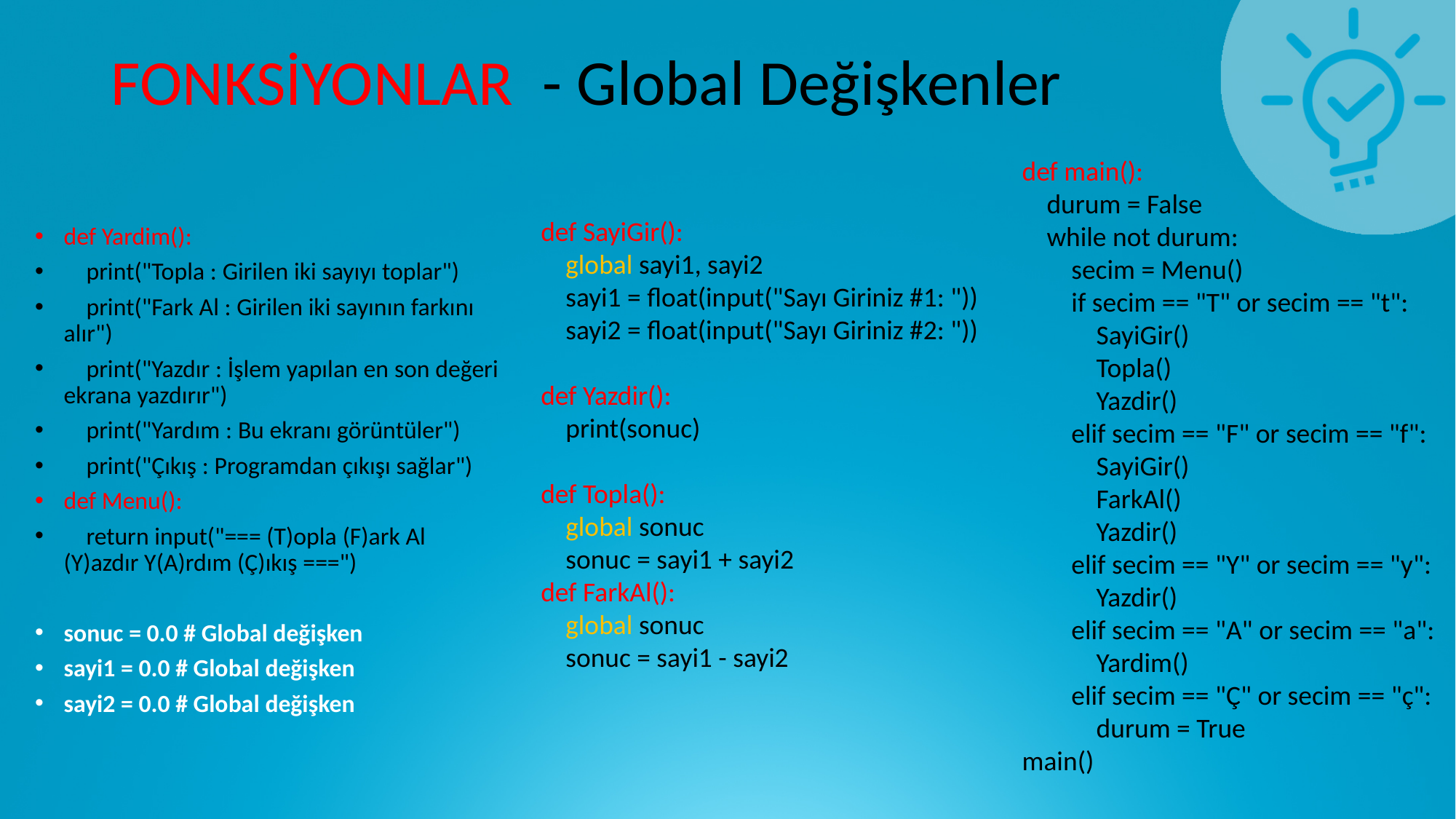

# FONKSİYONLAR  - Global Değişkenler
def main():
    durum = False
    while not durum:
        secim = Menu()
        if secim == "T" or secim == "t":
            SayiGir()
            Topla()
            Yazdir()
        elif secim == "F" or secim == "f":
            SayiGir()
            FarkAl()
            Yazdir()
        elif secim == "Y" or secim == "y":
            Yazdir()
        elif secim == "A" or secim == "a":
            Yardim()
        elif secim == "Ç" or secim == "ç":
            durum = True
main()

def SayiGir():
    global sayi1, sayi2
    sayi1 = float(input("Sayı Giriniz #1: "))
    sayi2 = float(input("Sayı Giriniz #2: "))

def Yazdir():
    print(sonuc)

def Topla():
    global sonuc
    sonuc = sayi1 + sayi2
def FarkAl():
    global sonuc
    sonuc = sayi1 - sayi2

def Yardim():
    print("Topla : Girilen iki sayıyı toplar")
    print("Fark Al : Girilen iki sayının farkını alır")
    print("Yazdır : İşlem yapılan en son değeri ekrana yazdırır")
    print("Yardım : Bu ekranı görüntüler")
    print("Çıkış : Programdan çıkışı sağlar")
def Menu():
    return input("=== (T)opla (F)ark Al (Y)azdır Y(A)rdım (Ç)ıkış ===")

sonuc = 0.0 # Global değişken
sayi1 = 0.0 # Global değişken
sayi2 = 0.0 # Global değişken